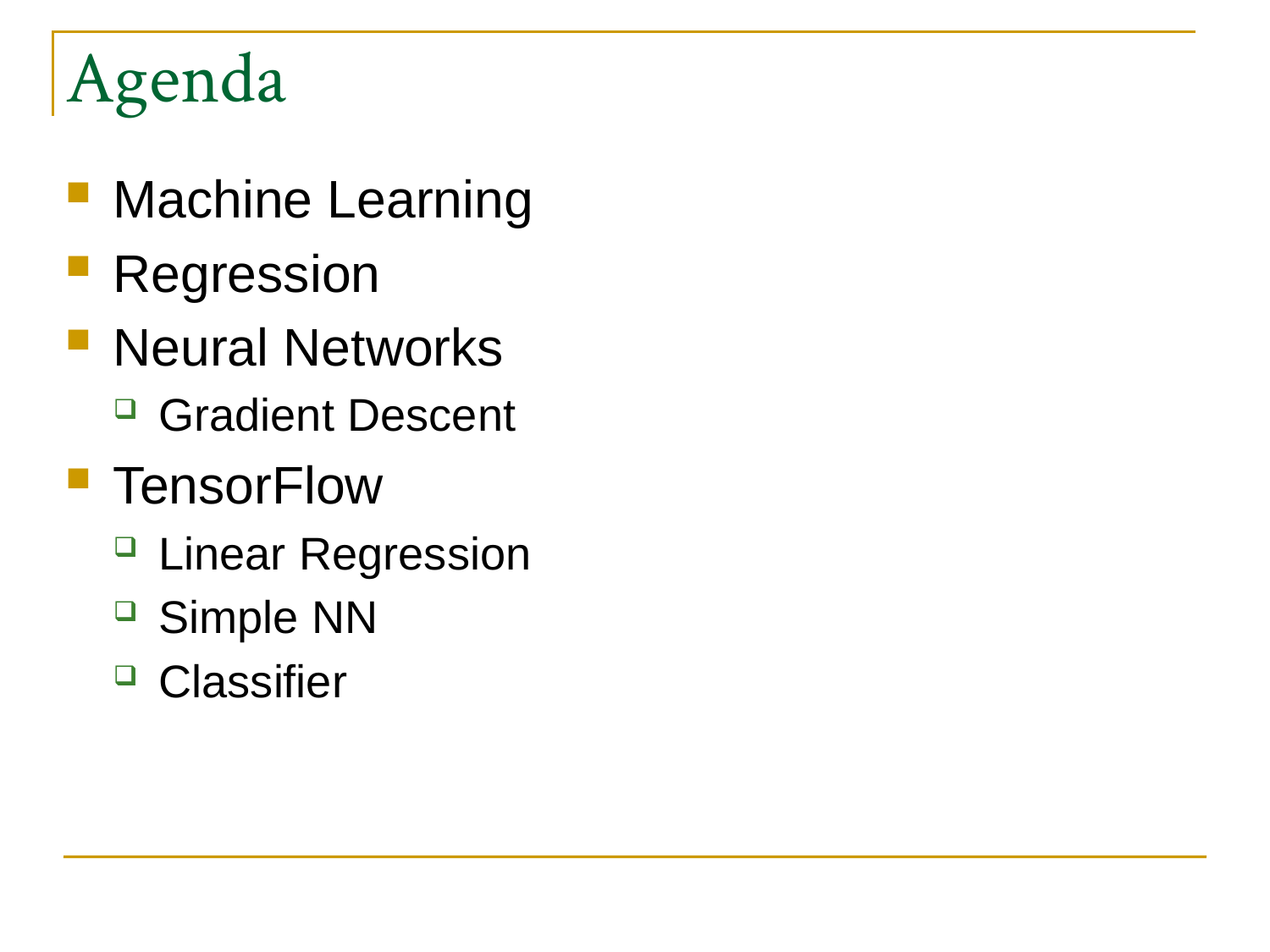

# Agenda
Machine Learning
Regression
Neural Networks
Gradient Descent
TensorFlow
Linear Regression
Simple NN
Classifier